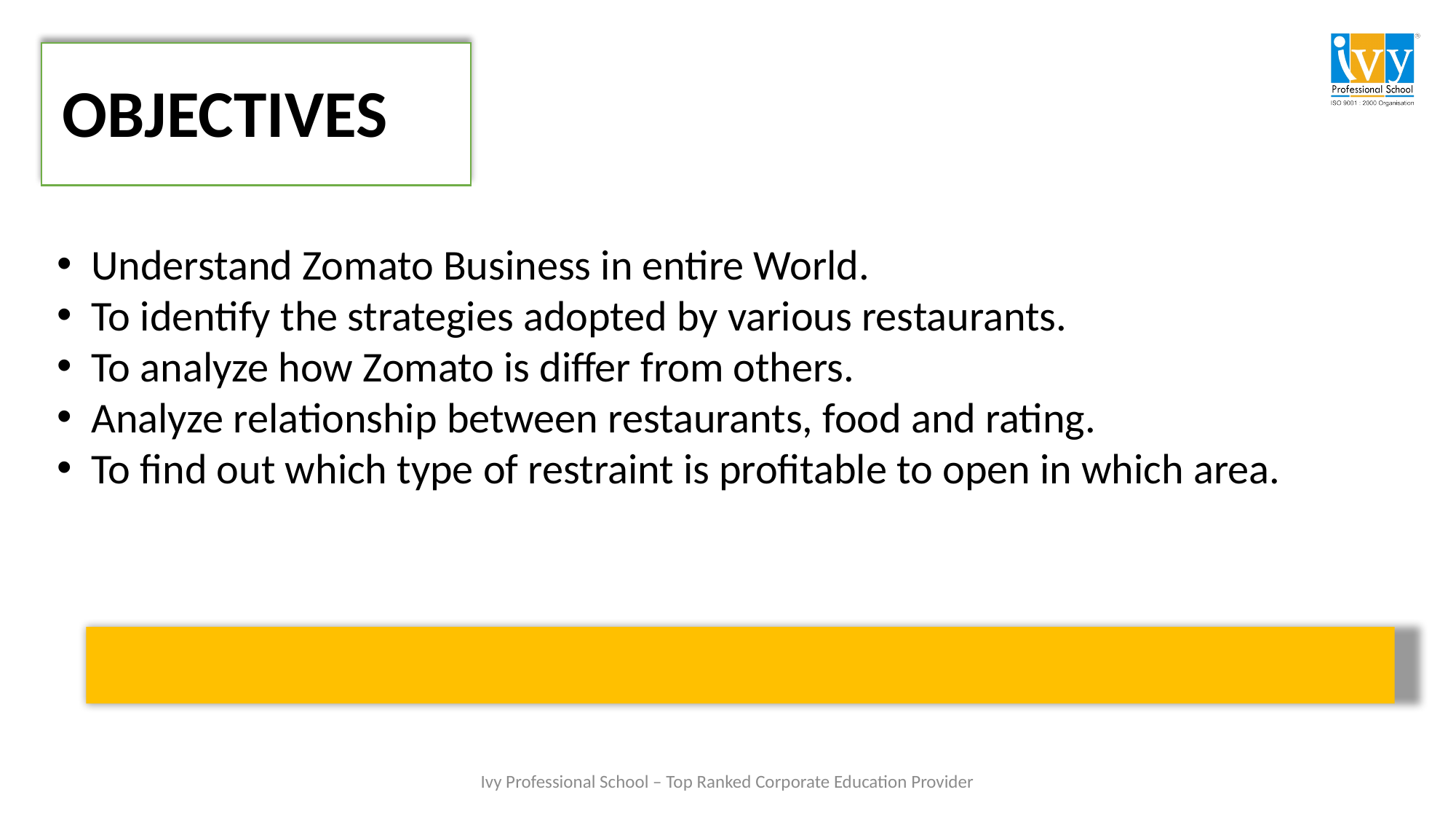

OBJECTIVES
Understand Zomato Business in entire World.
To identify the strategies adopted by various restaurants.
To analyze how Zomato is differ from others.
Analyze relationship between restaurants, food and rating.
To find out which type of restraint is profitable to open in which area.